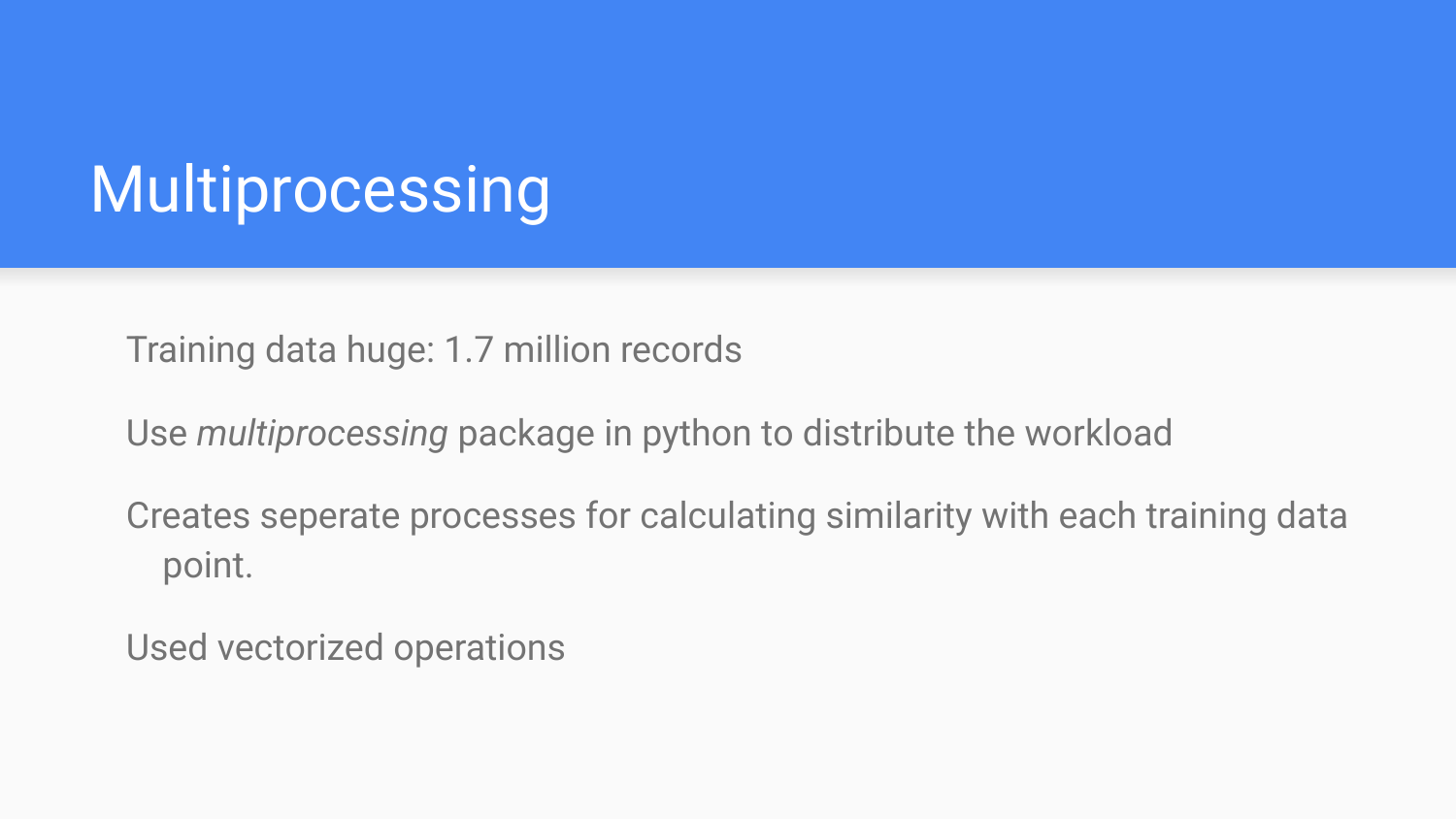

# Multiprocessing
Training data huge: 1.7 million records
Use multiprocessing package in python to distribute the workload
Creates seperate processes for calculating similarity with each training data point.
Used vectorized operations